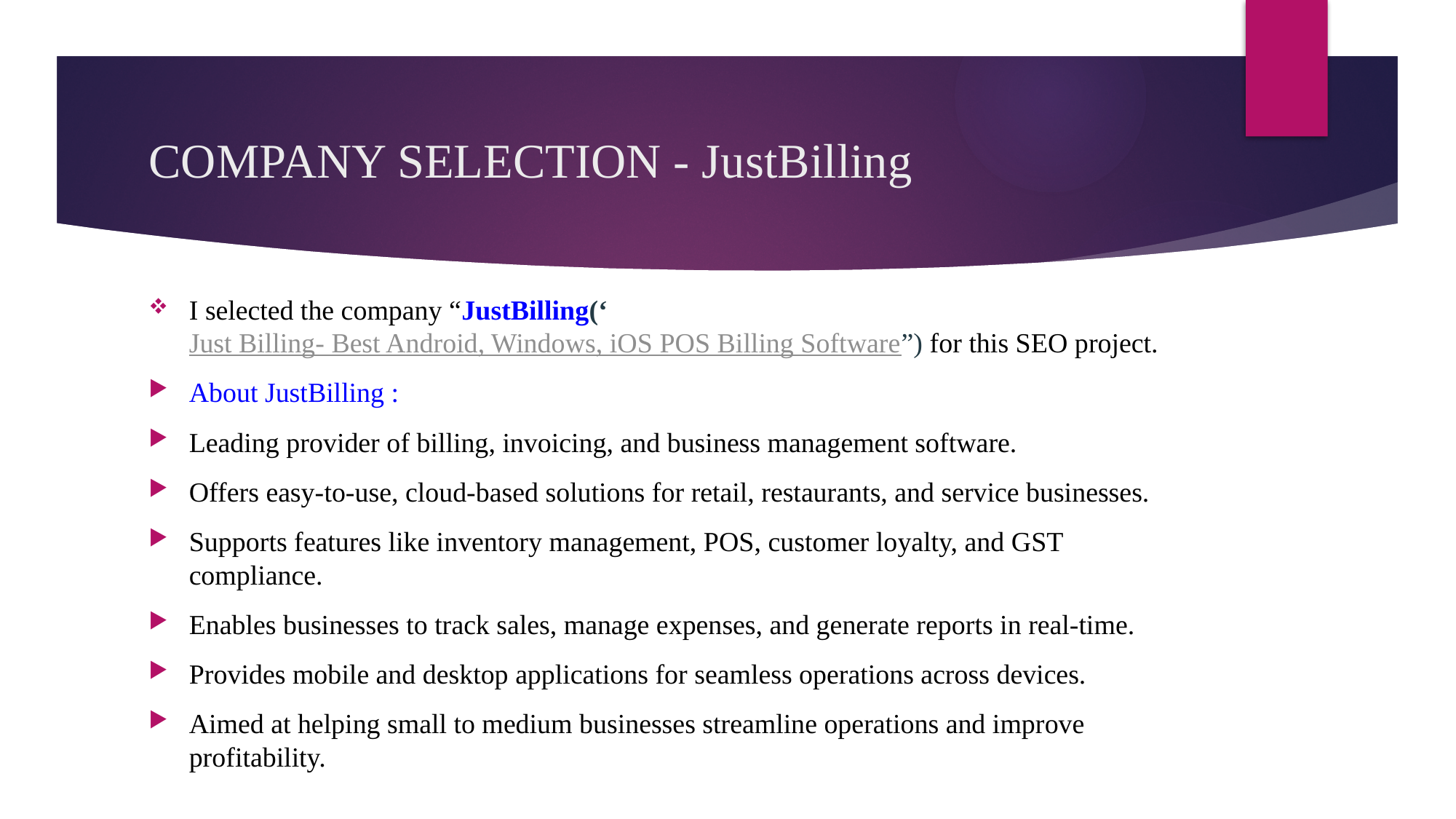

# COMPANY SELECTION - JustBilling
I selected the company “JustBilling(‘Just Billing- Best Android, Windows, iOS POS Billing Software”) for this SEO project.
About JustBilling :
Leading provider of billing, invoicing, and business management software.
Offers easy-to-use, cloud-based solutions for retail, restaurants, and service businesses.
Supports features like inventory management, POS, customer loyalty, and GST compliance.
Enables businesses to track sales, manage expenses, and generate reports in real-time.
Provides mobile and desktop applications for seamless operations across devices.
Aimed at helping small to medium businesses streamline operations and improve profitability.